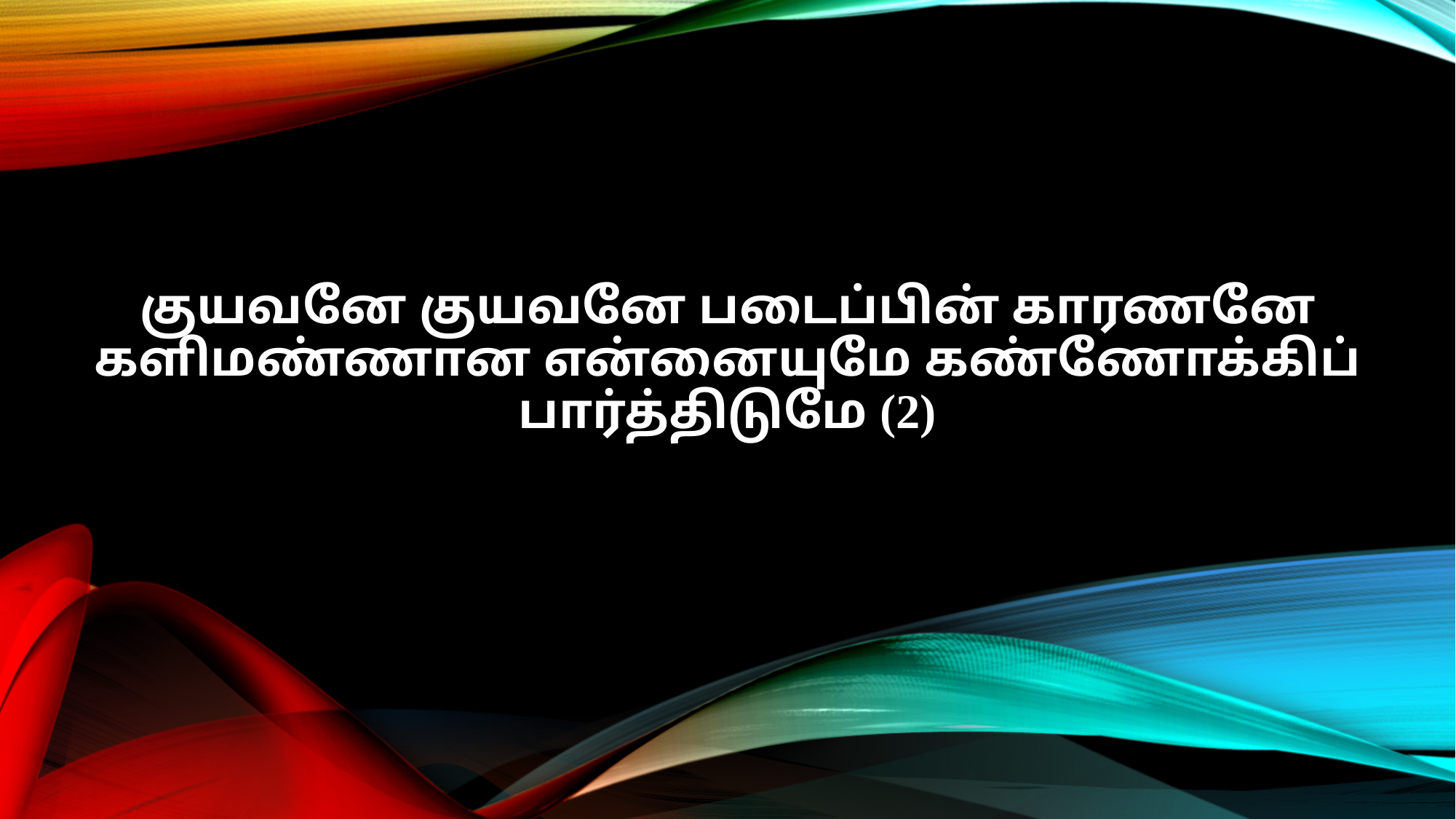

குயவனே குயவனே படைப்பின் காரணனே
களிமண்ணான என்னையுமே கண்ணோக்கிப் பார்த்திடுமே (2)